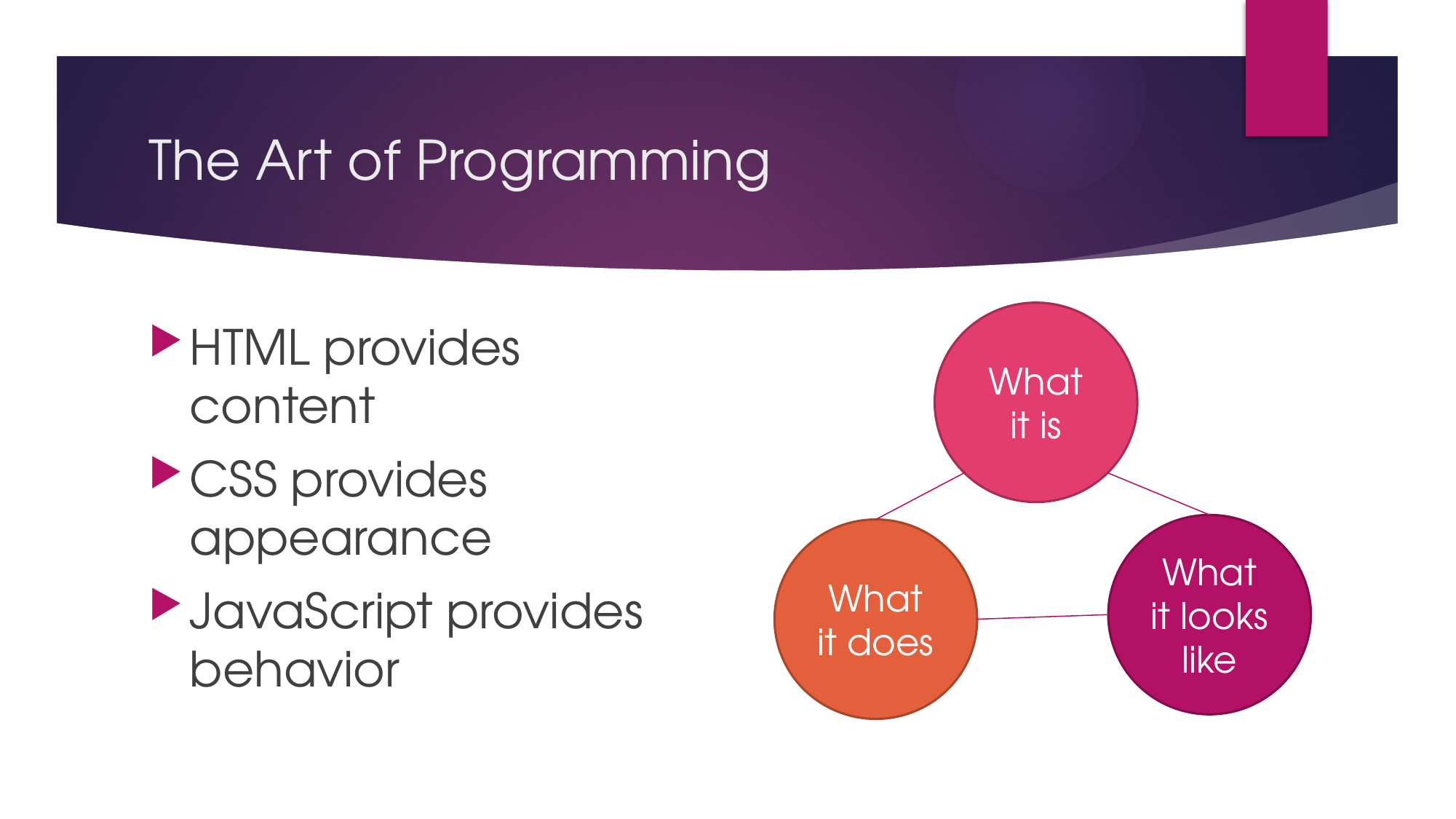

# The Art of Programming
What it is
HTML provides content
CSS provides appearance
JavaScript provides behavior
What it looks like
What it does